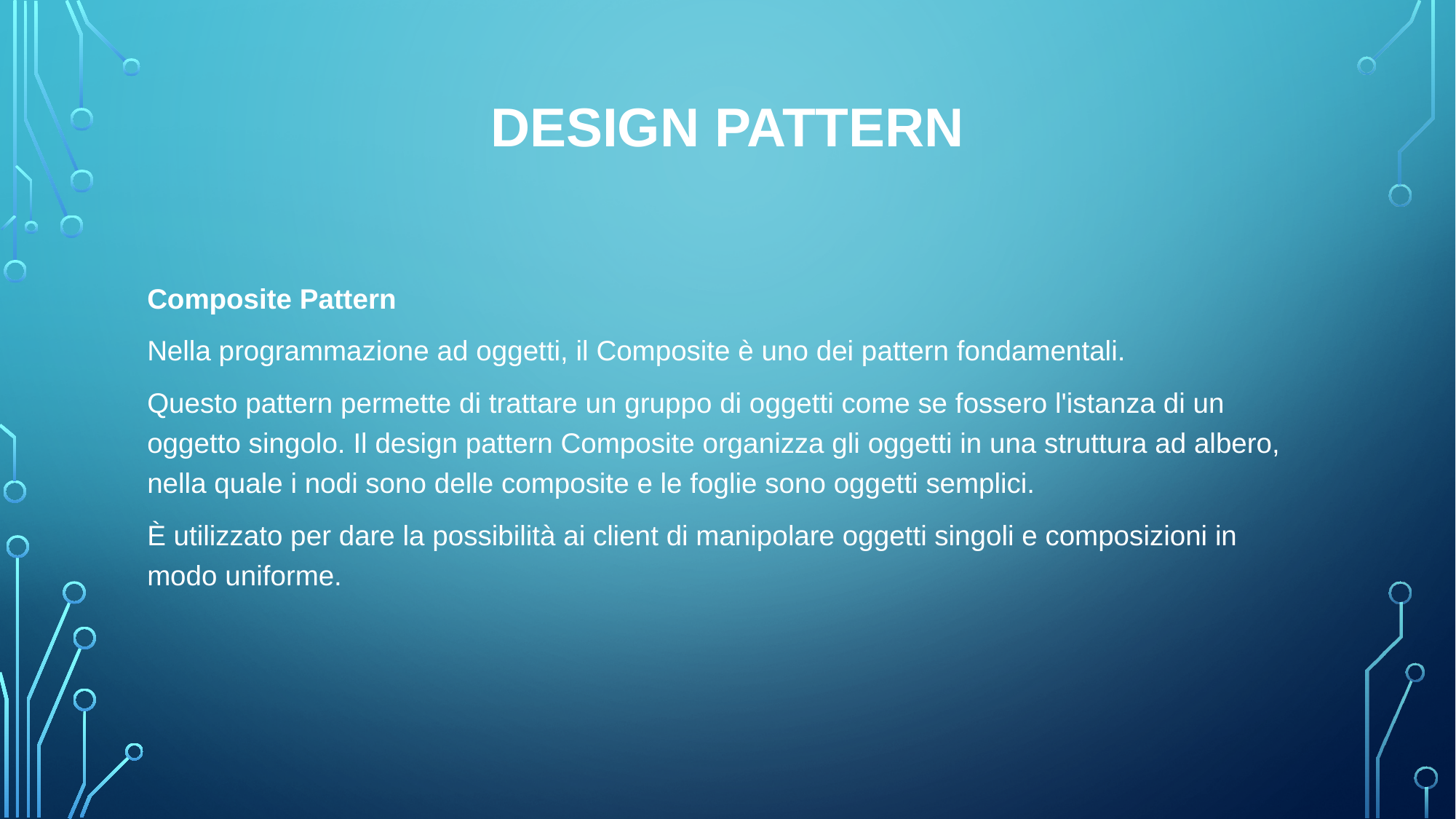

# Design Pattern
Composite Pattern
Nella programmazione ad oggetti, il Composite è uno dei pattern fondamentali.
Questo pattern permette di trattare un gruppo di oggetti come se fossero l'istanza di un oggetto singolo. Il design pattern Composite organizza gli oggetti in una struttura ad albero, nella quale i nodi sono delle composite e le foglie sono oggetti semplici.
È utilizzato per dare la possibilità ai client di manipolare oggetti singoli e composizioni in modo uniforme.